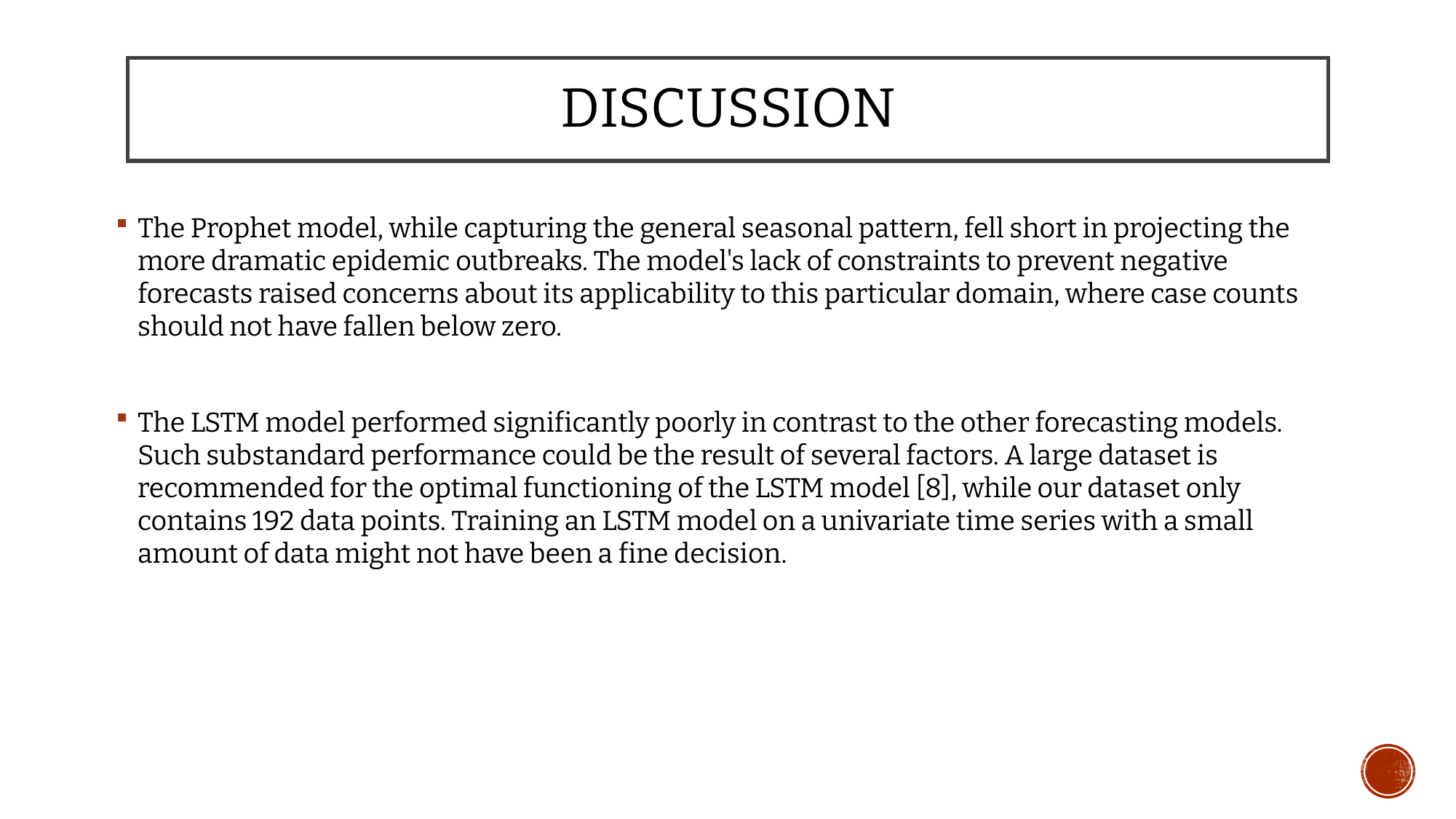

# DISCUSSION
The Prophet model, while capturing the general seasonal pattern, fell short in projecting the more dramatic epidemic outbreaks. The model's lack of constraints to prevent negative forecasts raised concerns about its applicability to this particular domain, where case counts should not have fallen below zero.

The LSTM model performed significantly poorly in contrast to the other forecasting models. Such substandard performance could be the result of several factors. A large dataset is recommended for the optimal functioning of the LSTM model [8], while our dataset only contains 192 data points. Training an LSTM model on a univariate time series with a small amount of data might not have been a fine decision.